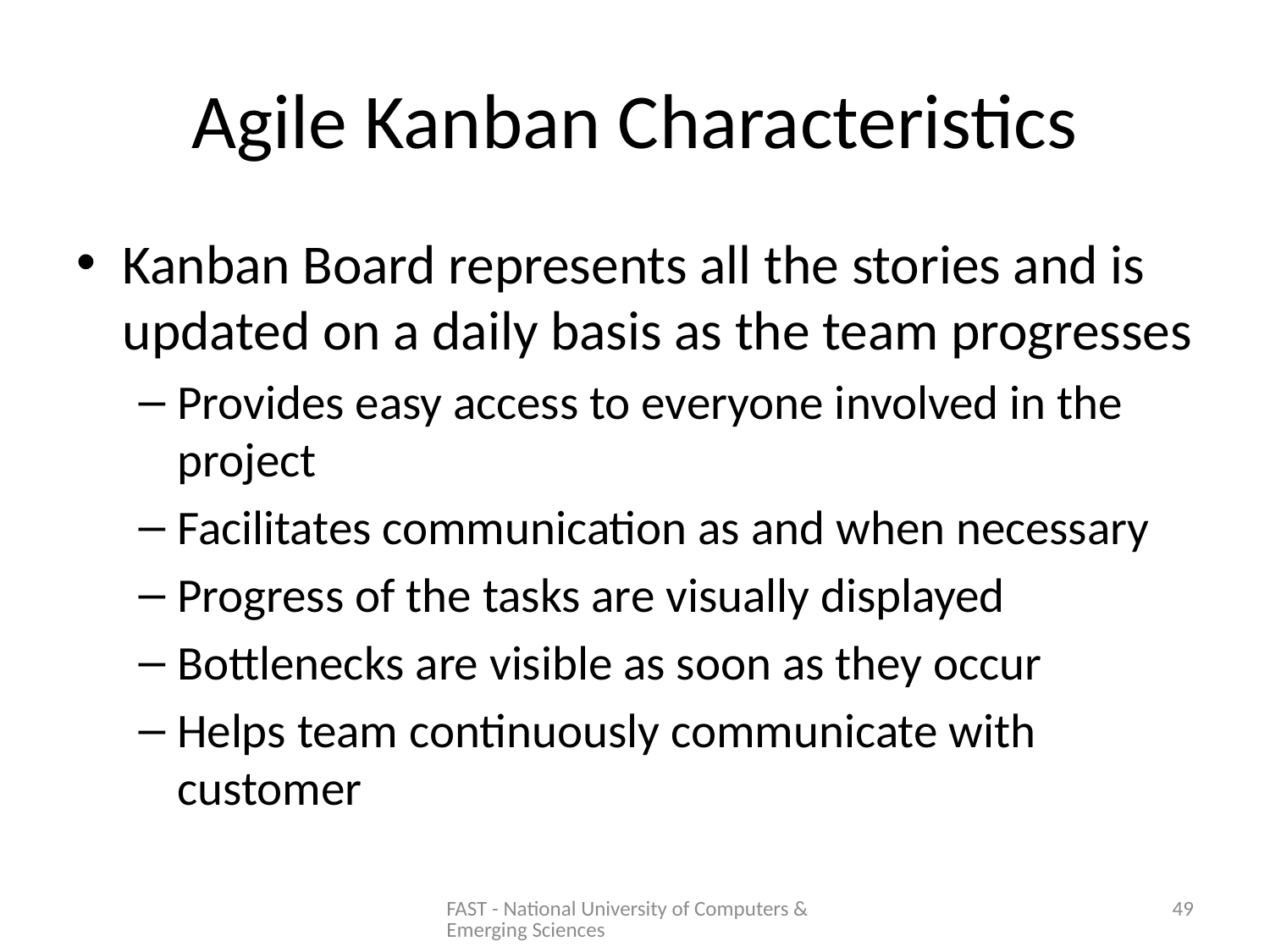

# Agile Kanban Characteristics
Kanban Board represents all the stories and is updated on a daily basis as the team progresses
Provides easy access to everyone involved in the project
Facilitates communication as and when necessary
Progress of the tasks are visually displayed
Bottlenecks are visible as soon as they occur
Helps team continuously communicate with customer

FAST - National University of Computers & Emerging Sciences
49